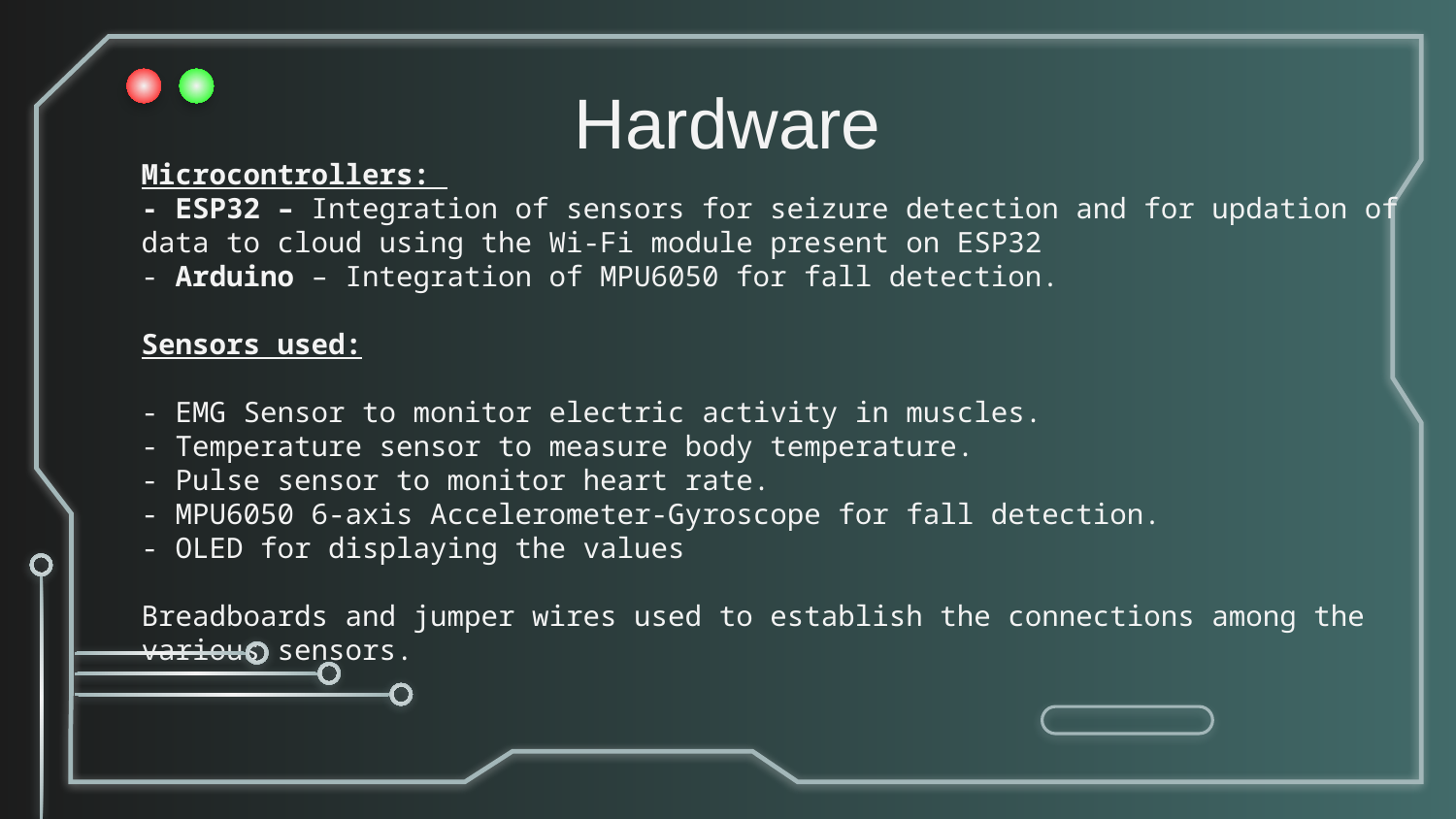

# Hardware
Microcontrollers:
- ESP32 – Integration of sensors for seizure detection and for updation of data to cloud using the Wi-Fi module present on ESP32
- Arduino – Integration of MPU6050 for fall detection.

Sensors used:

- EMG Sensor to monitor electric activity in muscles.
- Temperature sensor to measure body temperature.
- Pulse sensor to monitor heart rate.
- MPU6050 6-axis Accelerometer-Gyroscope for fall detection.
- OLED for displaying the values

Breadboards and jumper wires used to establish the connections among the various sensors.